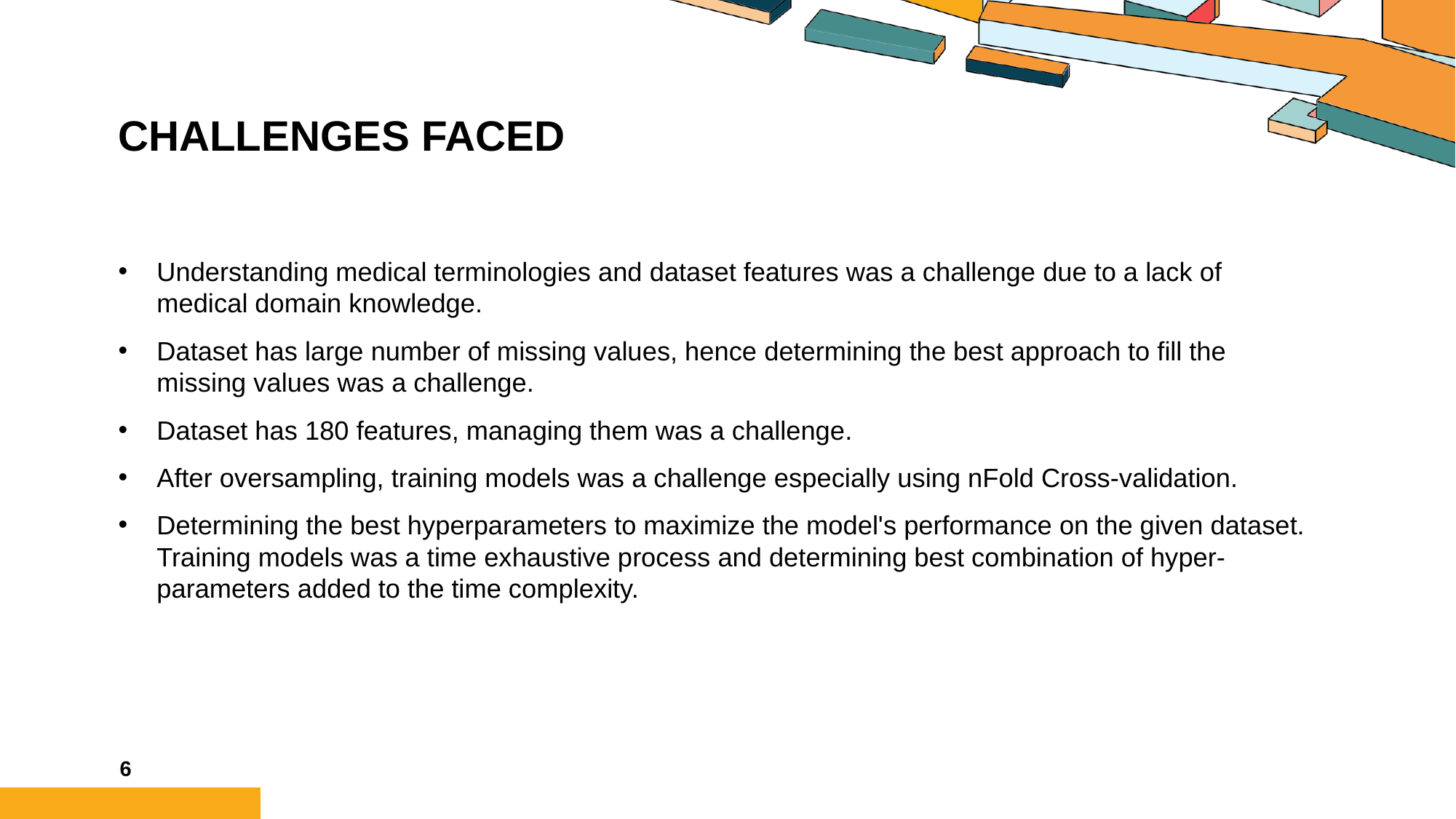

# Challenges Faced
Understanding medical terminologies and dataset features was a challenge due to a lack of medical domain knowledge.
Dataset has large number of missing values, hence determining the best approach to fill the missing values was a challenge.
Dataset has 180 features, managing them was a challenge.
After oversampling, training models was a challenge especially using nFold Cross-validation.
Determining the best hyperparameters to maximize the model's performance on the given dataset. Training models was a time exhaustive process and determining best combination of hyper-parameters added to the time complexity.
6